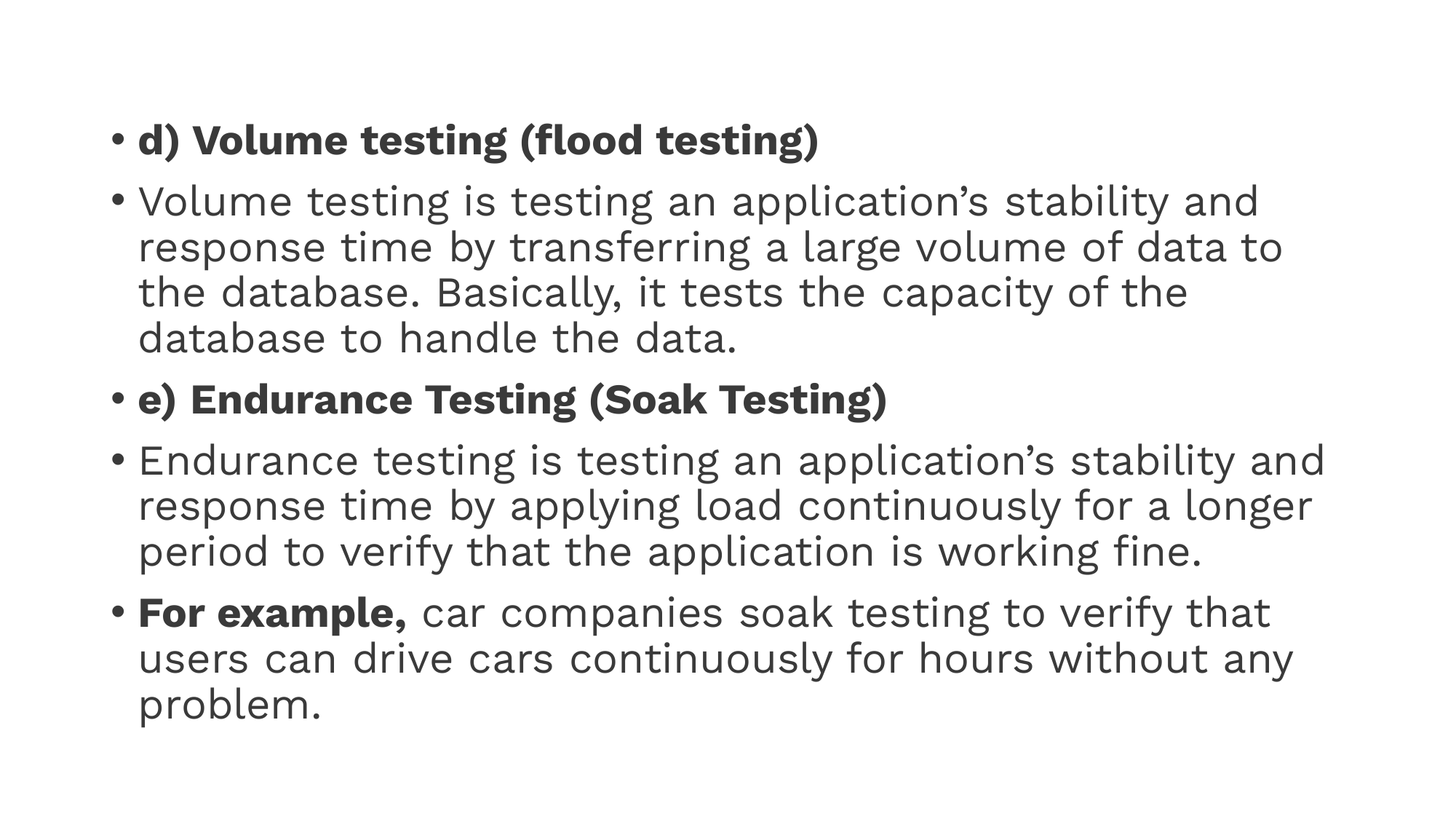

d) Volume testing (flood testing)
Volume testing is testing an application’s stability and response time by transferring a large volume of data to the database. Basically, it tests the capacity of the database to handle the data.
e) Endurance Testing (Soak Testing)
Endurance testing is testing an application’s stability and response time by applying load continuously for a longer period to verify that the application is working fine.
For example, car companies soak testing to verify that users can drive cars continuously for hours without any problem.